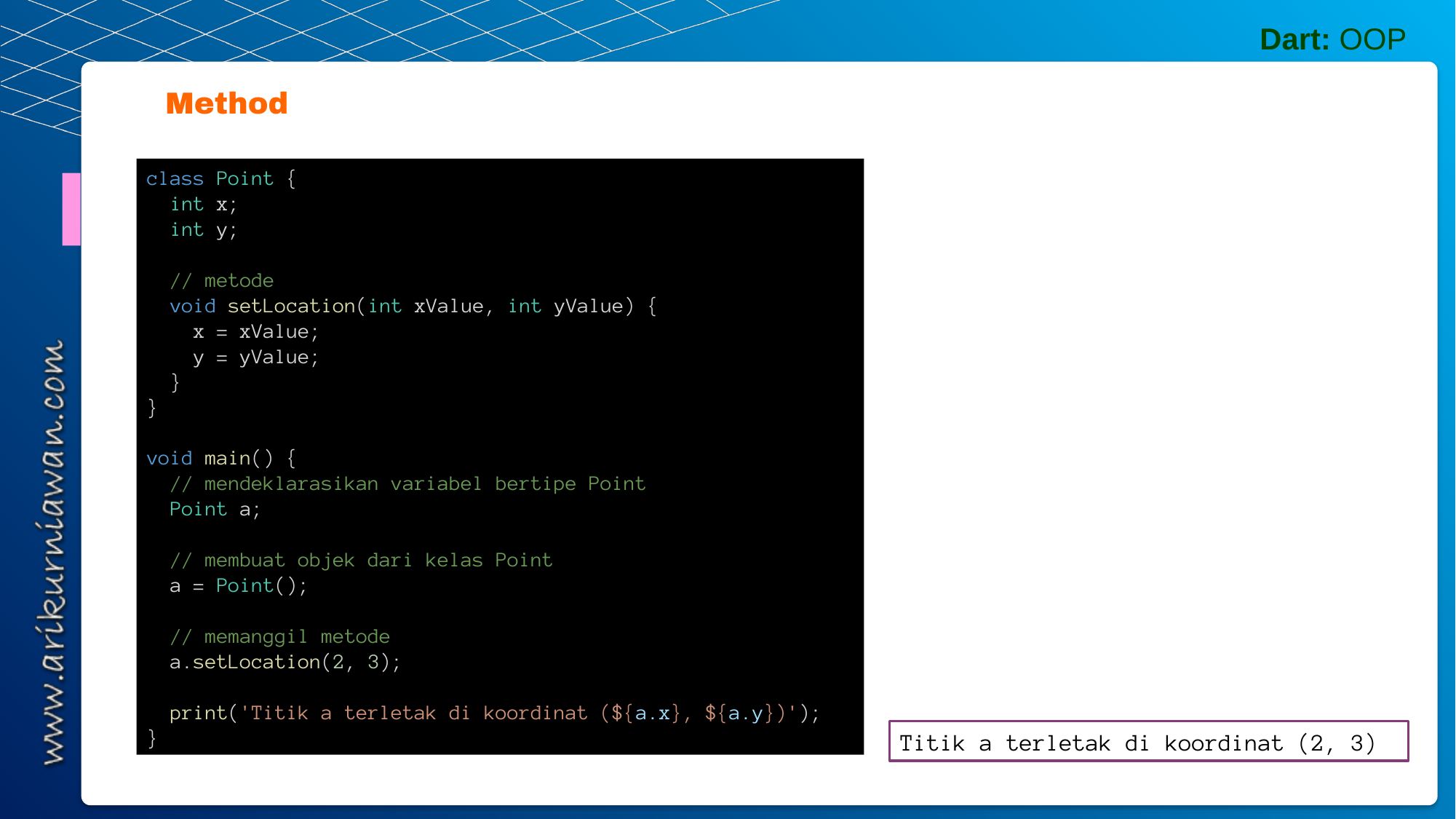

Dart: OOP
Method
class Point {
  int x;
  int y;
  // metode
  void setLocation(int xValue, int yValue) {
    x = xValue;
    y = yValue;
  }
}
void main() {
  // mendeklarasikan variabel bertipe Point
  Point a;
  // membuat objek dari kelas Point
  a = Point();
  // memanggil metode
  a.setLocation(2, 3);
  print('Titik a terletak di koordinat (${a.x}, ${a.y})');
}
Titik a terletak di koordinat (2, 3)